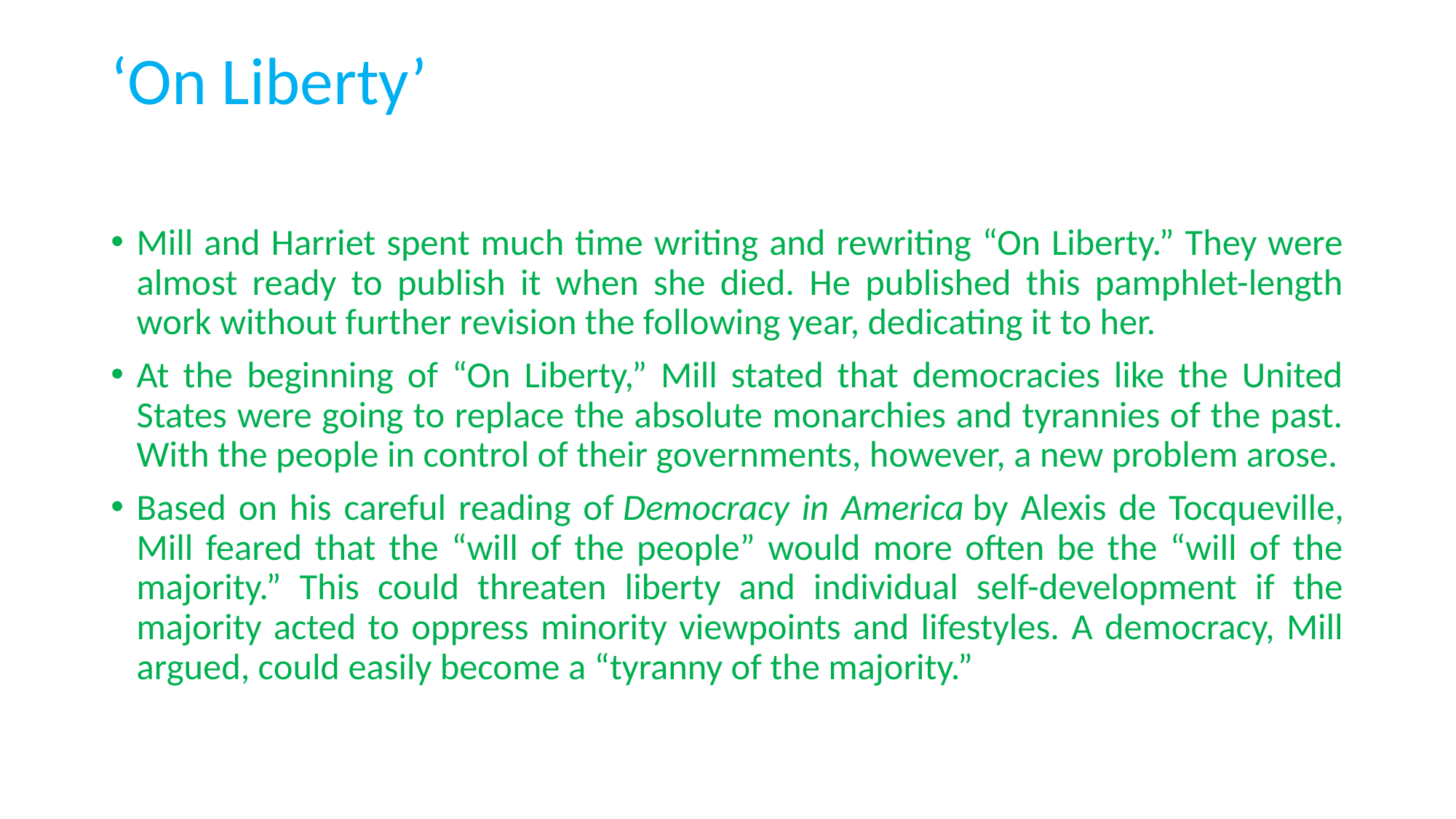

# ‘On Liberty’
Mill and Harriet spent much time writing and rewriting “On Liberty.” They were almost ready to publish it when she died. He published this pamphlet-length work without further revision the following year, dedicating it to her.
At the beginning of “On Liberty,” Mill stated that democracies like the United States were going to replace the absolute monarchies and tyrannies of the past. With the people in control of their governments, however, a new problem arose.
Based on his careful reading of Democracy in America by Alexis de Tocqueville, Mill feared that the “will of the people” would more often be the “will of the majority.” This could threaten liberty and individual self-development if the majority acted to oppress minority viewpoints and lifestyles. A democracy, Mill argued, could easily become a “tyranny of the majority.”